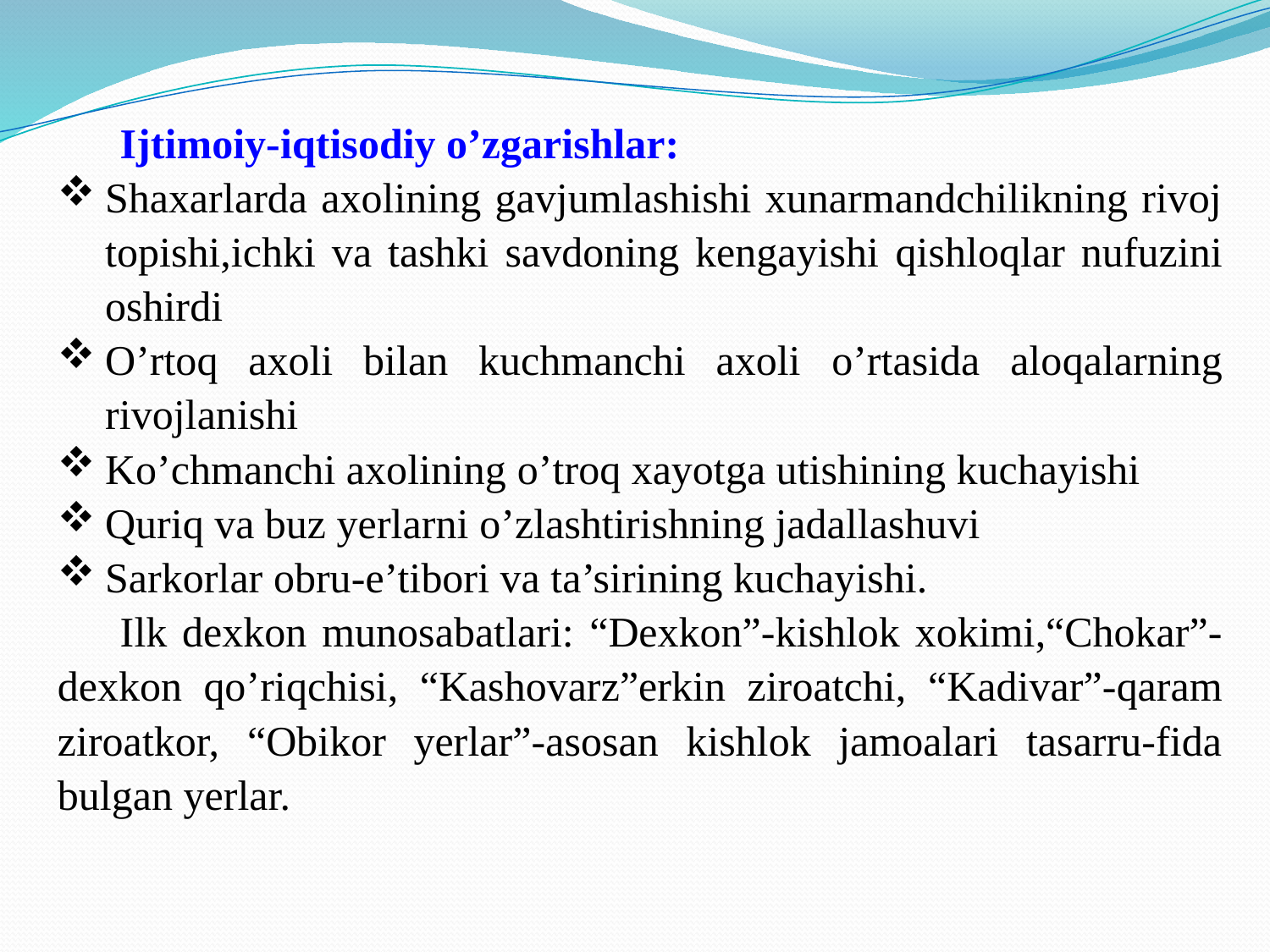

Ijtimoiy-iqtisodiy o’zgarishlar:
Shaxarlarda axolining gavjumlashishi xunarmandchilikning rivoj topishi,ichki va tashki savdoning kengayishi qishloqlar nufuzini oshirdi
O’rtoq axoli bilan kuchmanchi axoli o’rtasida aloqalarning rivojlanishi
Ko’chmanchi axolining o’troq xayotga utishining kuchayishi
Quriq va buz yerlarni o’zlashtirishning jadallashuvi
Sarkorlar obru-e’tibori va ta’sirining kuchayishi.
Ilk dexkon munosabatlari: “Dexkon”-kishlok xokimi,“Chokar”-dexkon qo’riqchisi, “Kashovarz”erkin ziroatchi, “Kadivar”-qaram ziroatkor, “Obikor yerlar”-asosan kishlok jamoalari tasarru-fida bulgan yerlar.